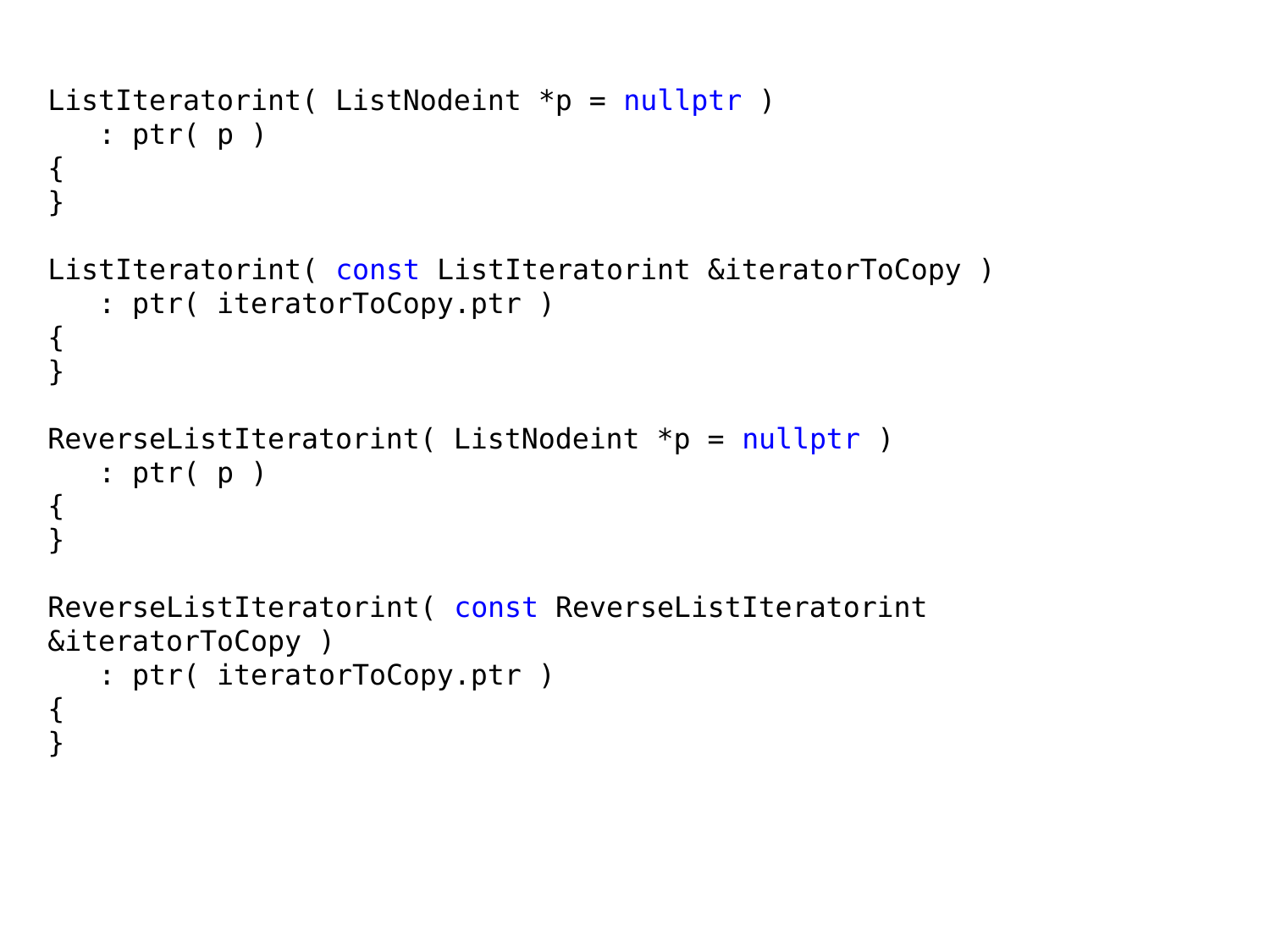

ListIteratorint( ListNodeint *p = nullptr )
   : ptr( p )
{
}

ListIteratorint( const ListIteratorint &iteratorToCopy )
   : ptr( iteratorToCopy.ptr )
{
}

ReverseListIteratorint( ListNodeint *p = nullptr )
   : ptr( p )
{
}

ReverseListIteratorint( const ReverseListIteratorint &iteratorToCopy )
   : ptr( iteratorToCopy.ptr )
{
}